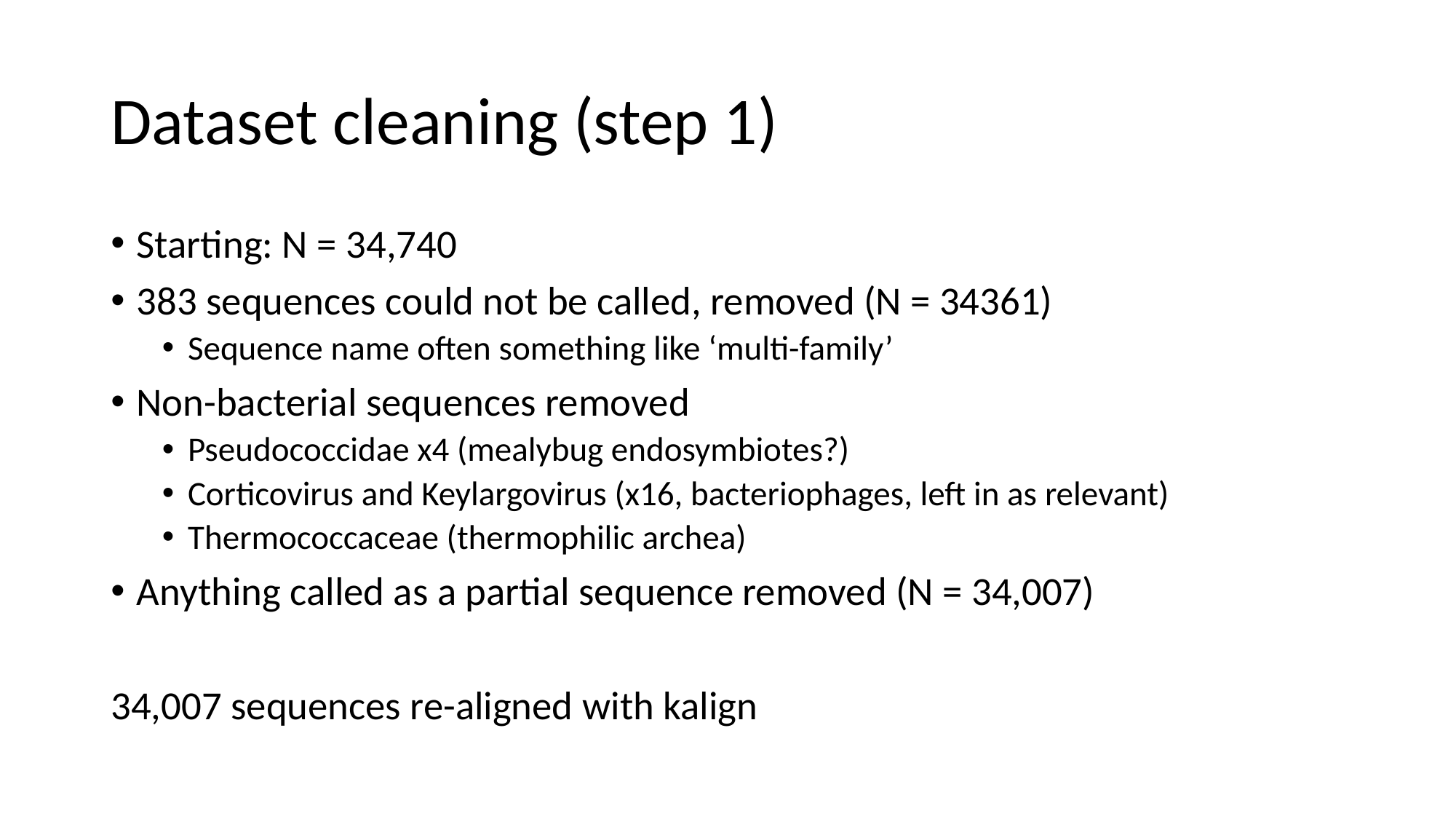

# Dataset cleaning (step 1)
Starting: N = 34,740
383 sequences could not be called, removed (N = 34361)
Sequence name often something like ‘multi-family’
Non-bacterial sequences removed
Pseudococcidae x4 (mealybug endosymbiotes?)
Corticovirus and Keylargovirus (x16, bacteriophages, left in as relevant)
Thermococcaceae (thermophilic archea)
Anything called as a partial sequence removed (N = 34,007)

34,007 sequences re-aligned with kalign